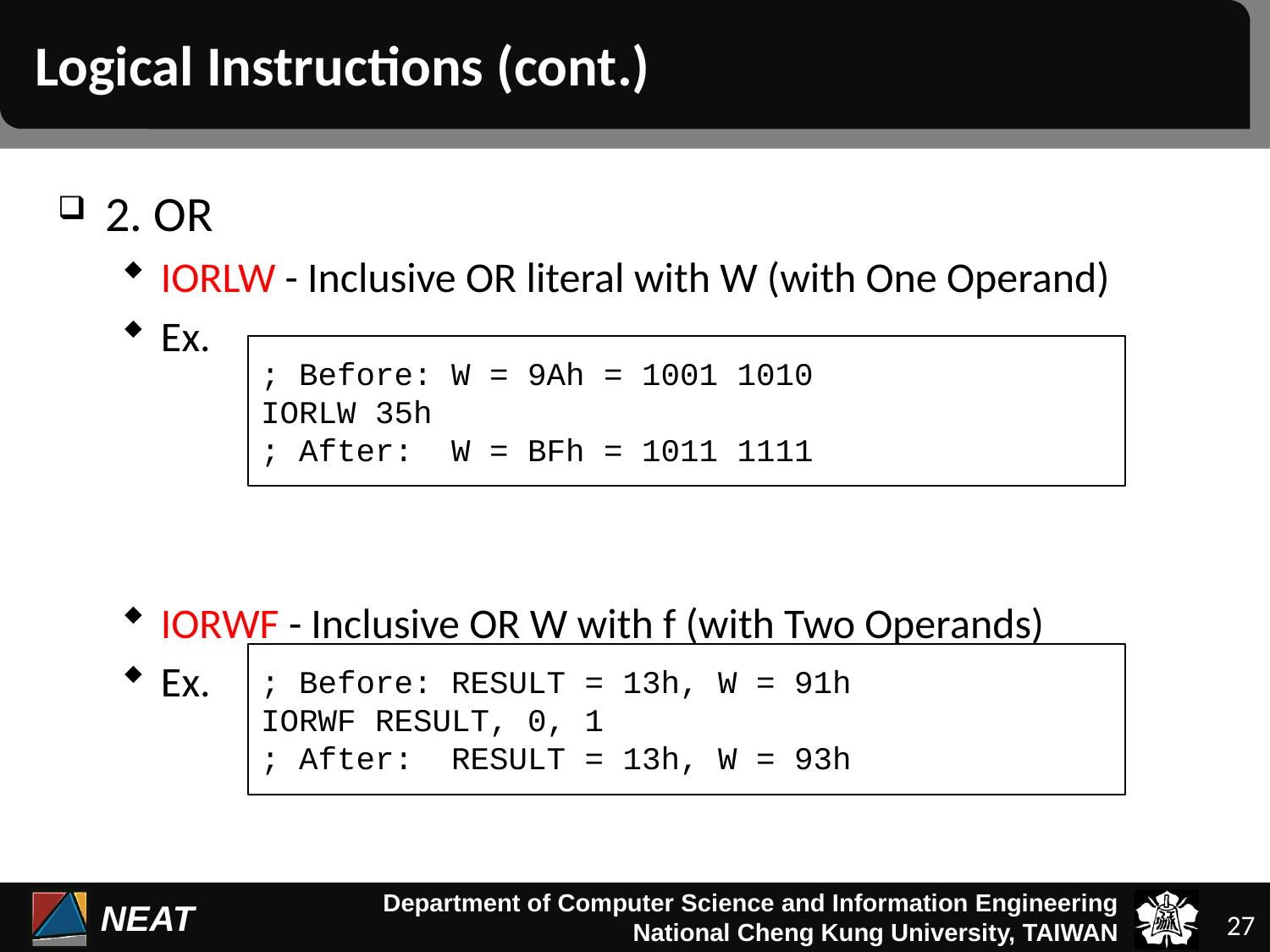

# Logical Instructions (cont.)
2. OR
IORLW - Inclusive OR literal with W (with One Operand)
Ex.

IORWF - Inclusive OR W with f (with Two Operands)
Ex.

; Before: W = 9Ah = 1001 1010
IORLW 35h
; After:  W = BFh = 1011 1111
; Before: RESULT = 13h, W = 91h
IORWF RESULT, 0, 1
; After:  RESULT = 13h, W = 93h